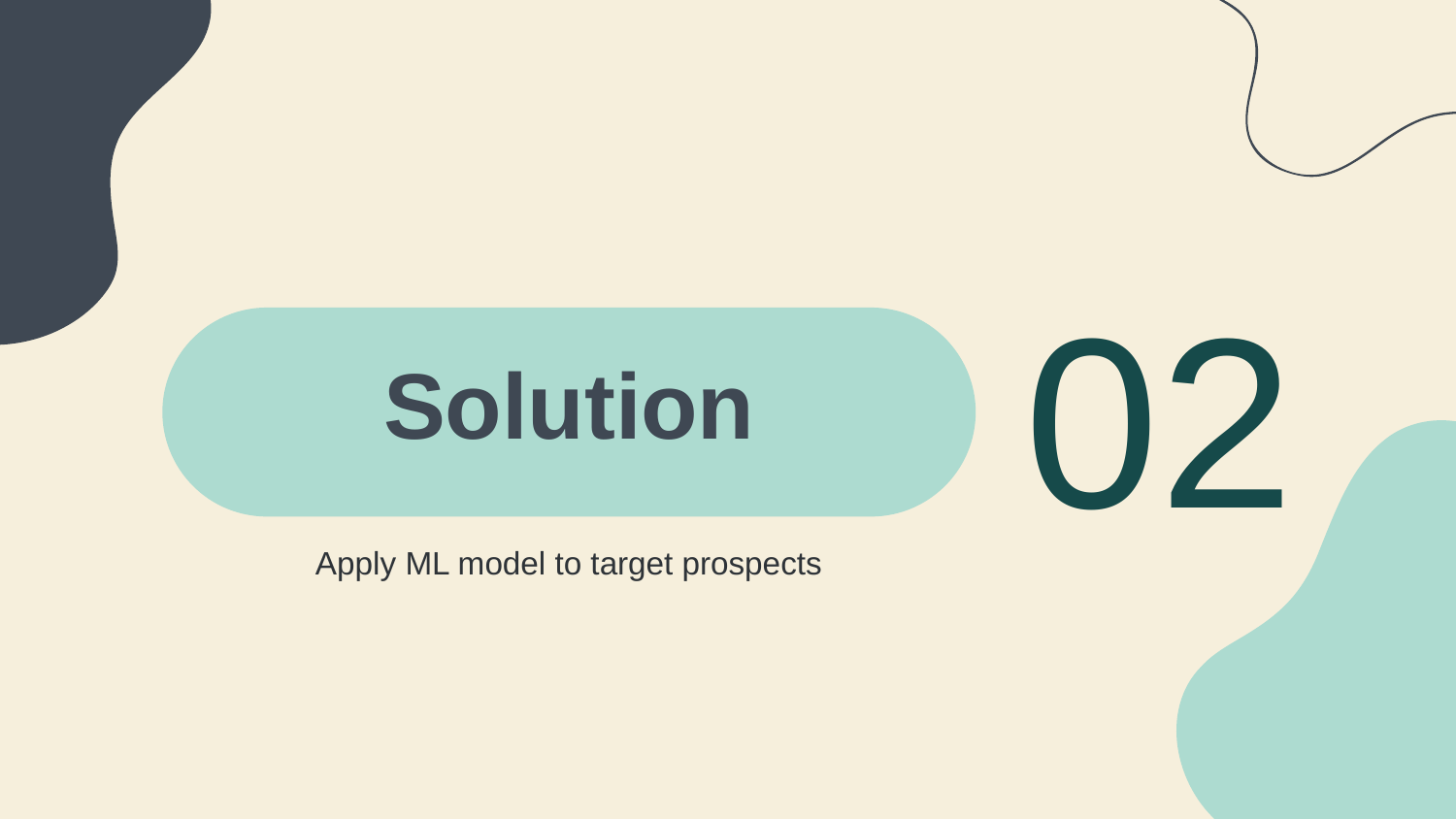

02

# Solution
Apply ML model to target prospects